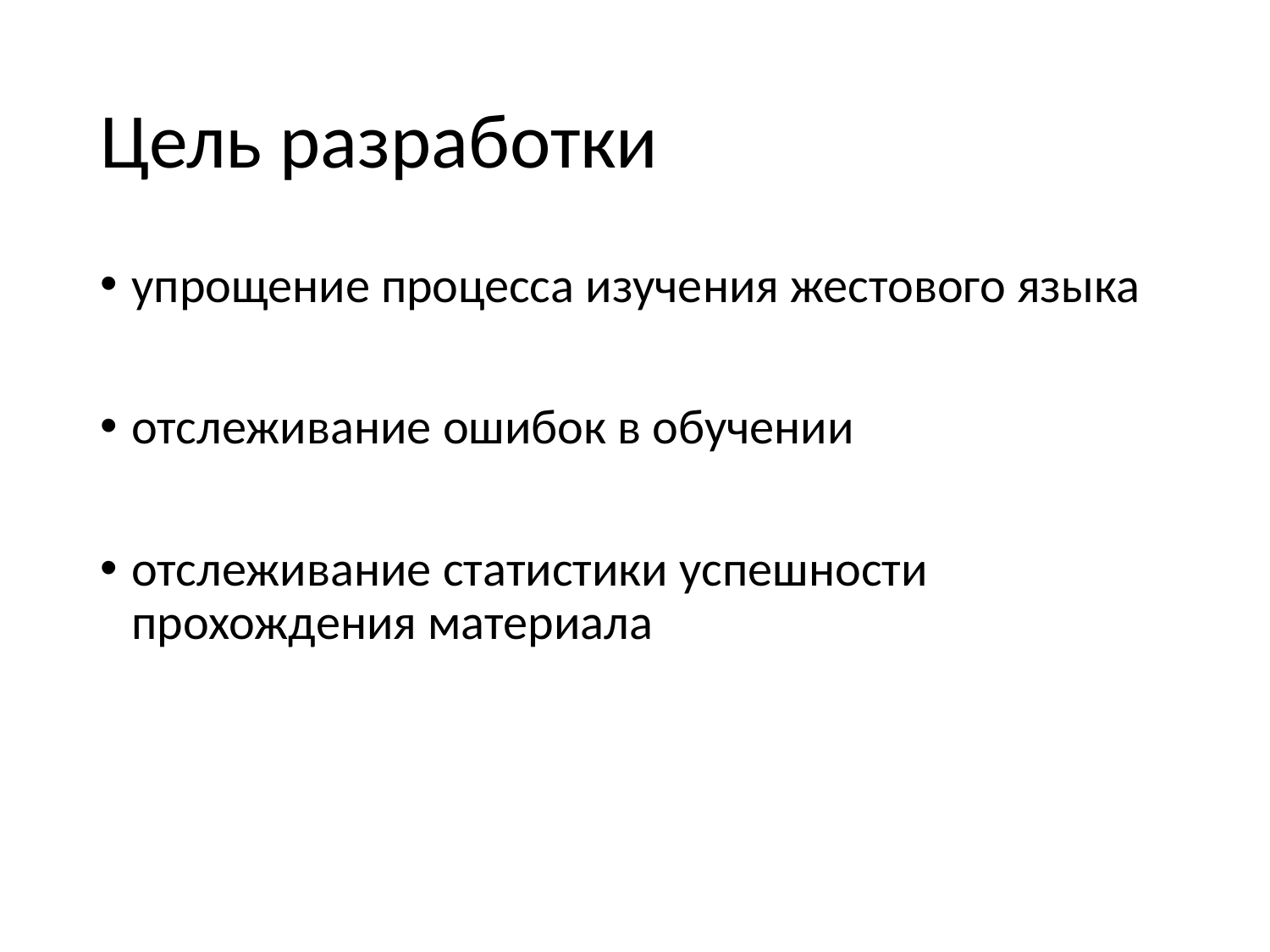

# Цель разработки
упрощение процесса изучения жестового языка

отслеживание ошибок в обучении

отслеживание статистики успешности прохождения материала